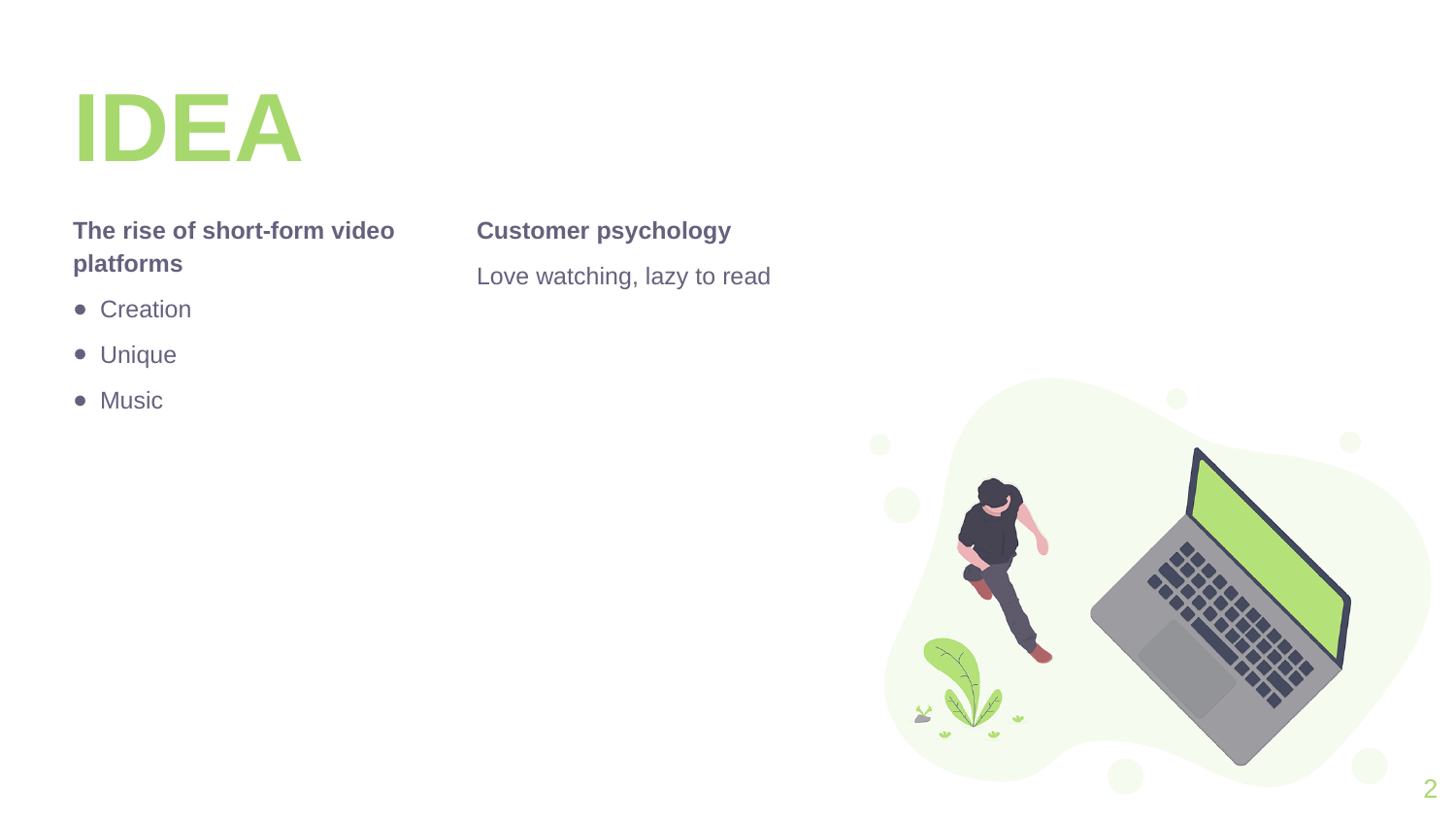

# IDEA
The rise of short-form video platforms
Creation
Unique
Music
Customer psychology
Love watching, lazy to read

2